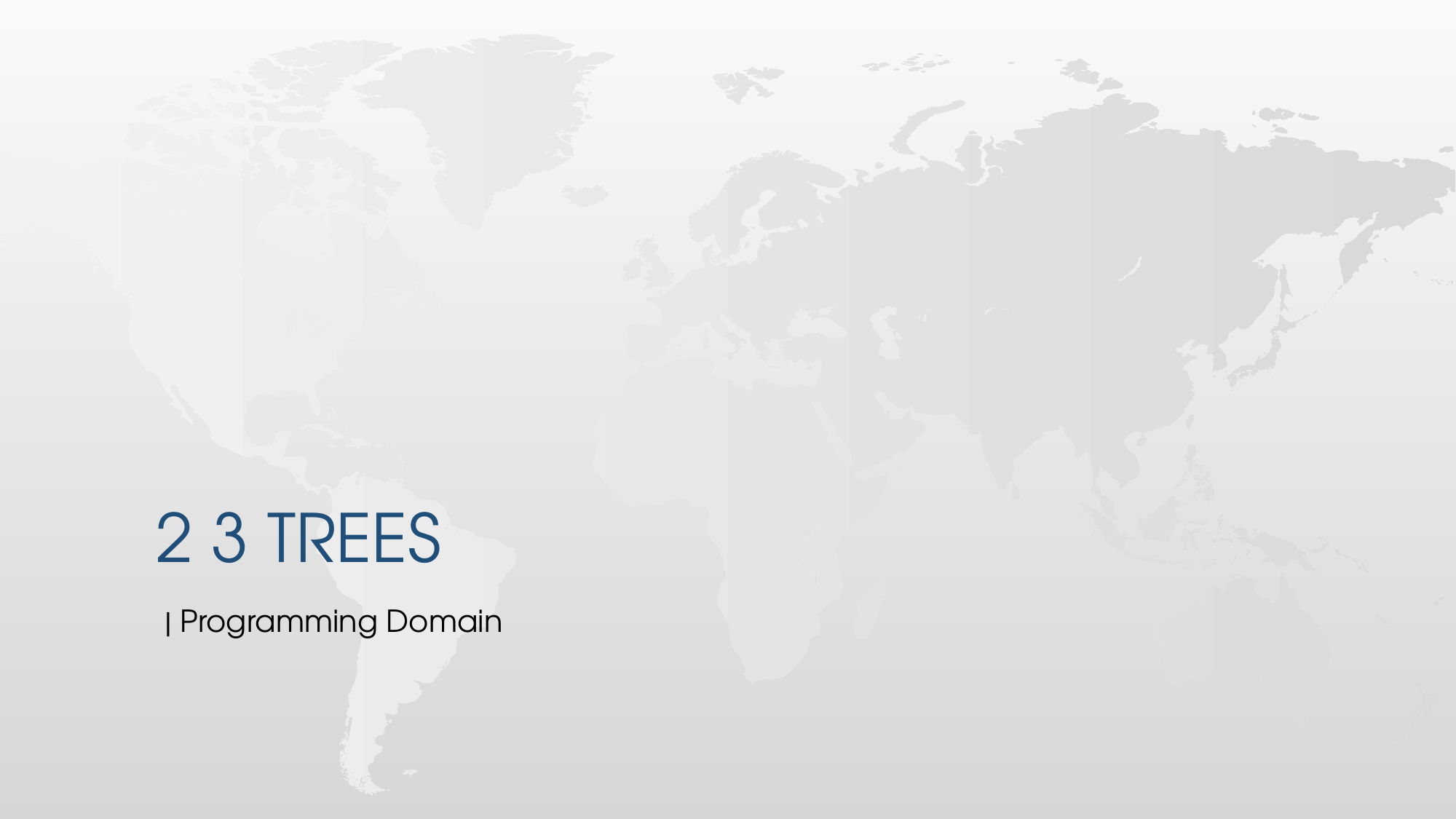

# 2 3 trees
 | Programming Domain